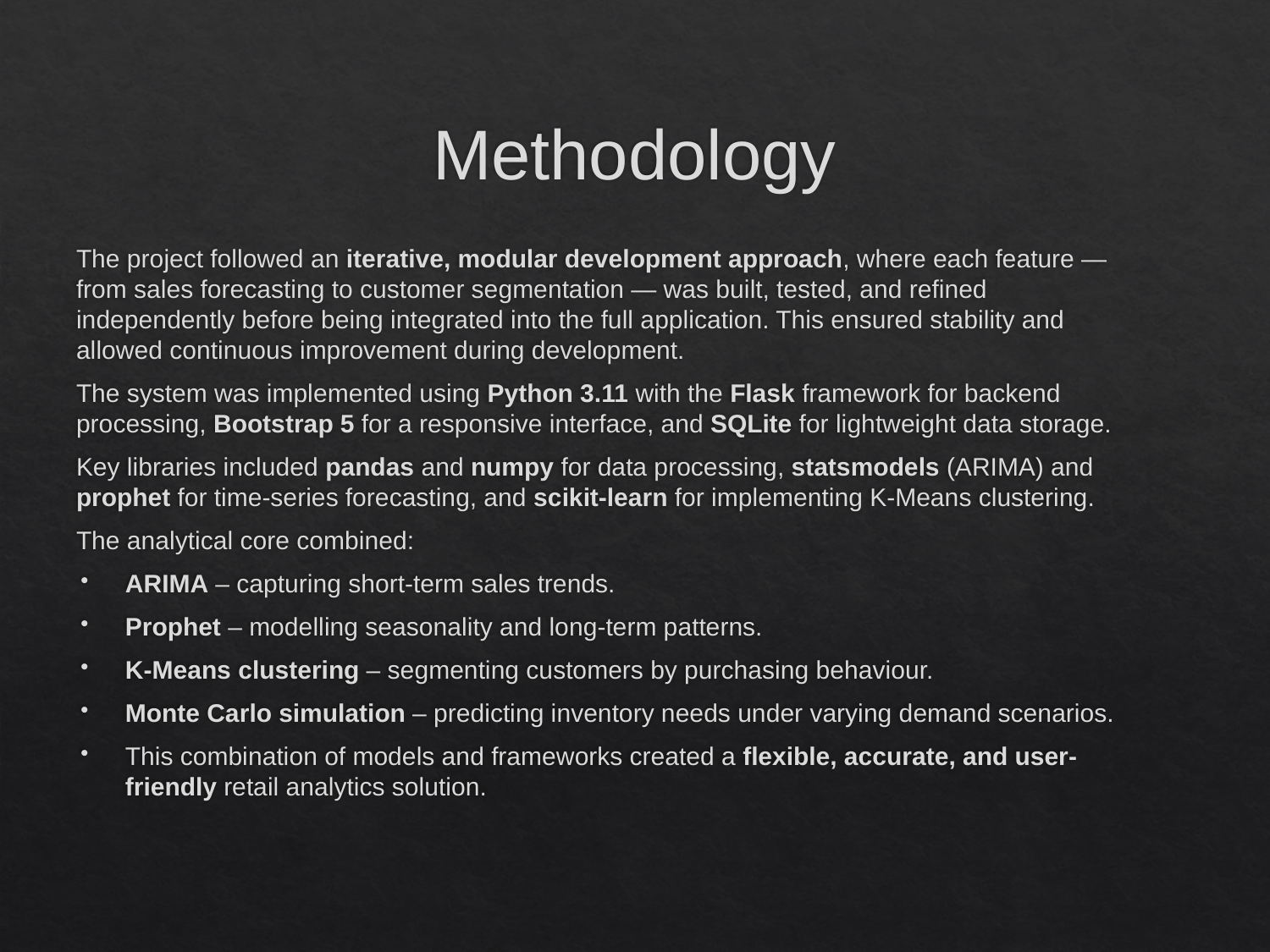

# Methodology
The project followed an iterative, modular development approach, where each feature — from sales forecasting to customer segmentation — was built, tested, and refined independently before being integrated into the full application. This ensured stability and allowed continuous improvement during development.
The system was implemented using Python 3.11 with the Flask framework for backend processing, Bootstrap 5 for a responsive interface, and SQLite for lightweight data storage.
Key libraries included pandas and numpy for data processing, statsmodels (ARIMA) and prophet for time-series forecasting, and scikit-learn for implementing K-Means clustering.
The analytical core combined:
ARIMA – capturing short-term sales trends.
Prophet – modelling seasonality and long-term patterns.
K-Means clustering – segmenting customers by purchasing behaviour.
Monte Carlo simulation – predicting inventory needs under varying demand scenarios.
This combination of models and frameworks created a flexible, accurate, and user-friendly retail analytics solution.